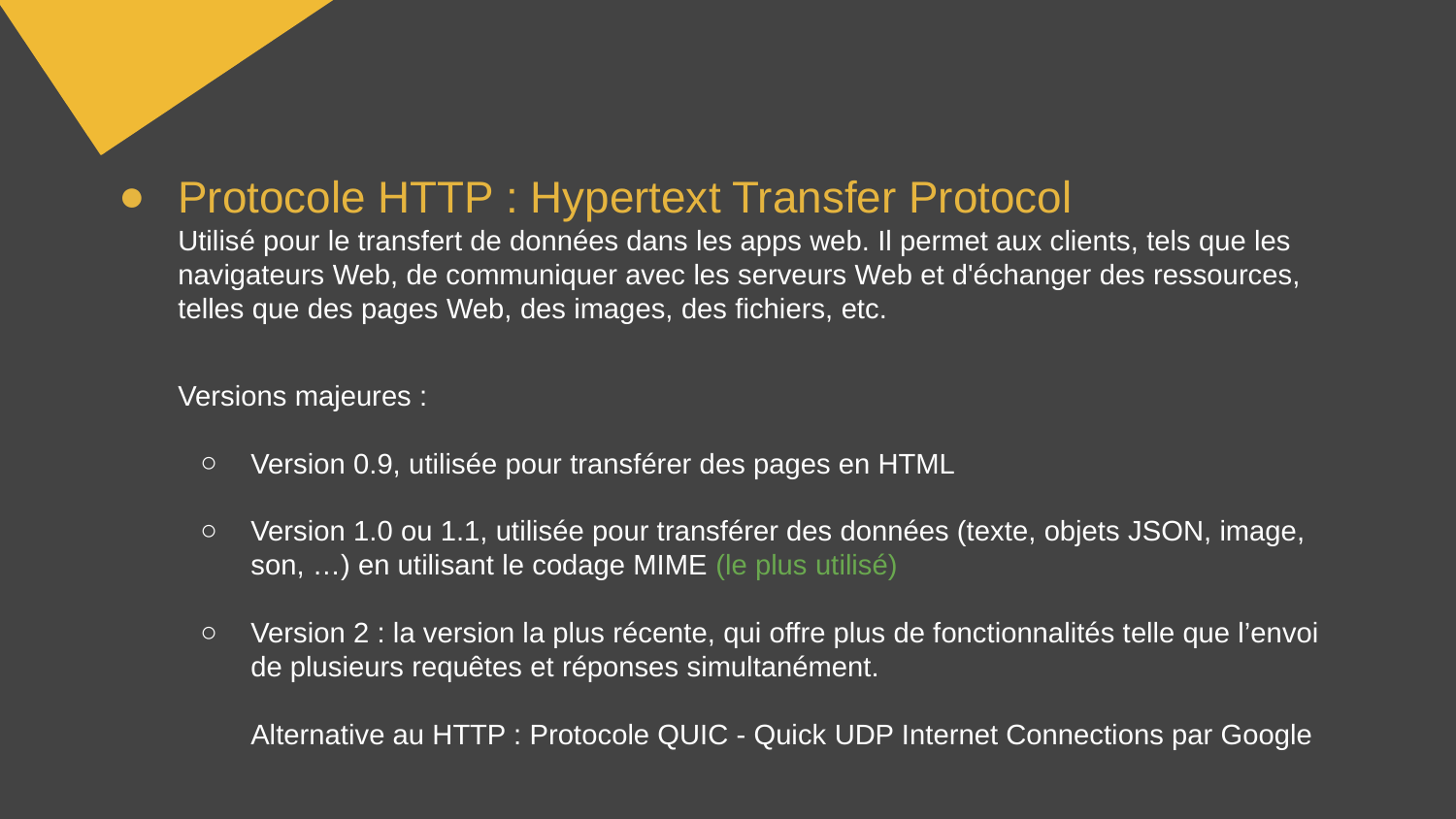

Protocole HTTP : Hypertext Transfer Protocol
Utilisé pour le transfert de données dans les apps web. Il permet aux clients, tels que les navigateurs Web, de communiquer avec les serveurs Web et d'échanger des ressources, telles que des pages Web, des images, des fichiers, etc.
Versions majeures :

Version 0.9, utilisée pour transférer des pages en HTML

Version 1.0 ou 1.1, utilisée pour transférer des données (texte, objets JSON, image, son, …) en utilisant le codage MIME (le plus utilisé)

Version 2 : la version la plus récente, qui offre plus de fonctionnalités telle que l’envoi de plusieurs requêtes et réponses simultanément.

	Alternative au HTTP : Protocole QUIC - Quick UDP Internet Connections par Google